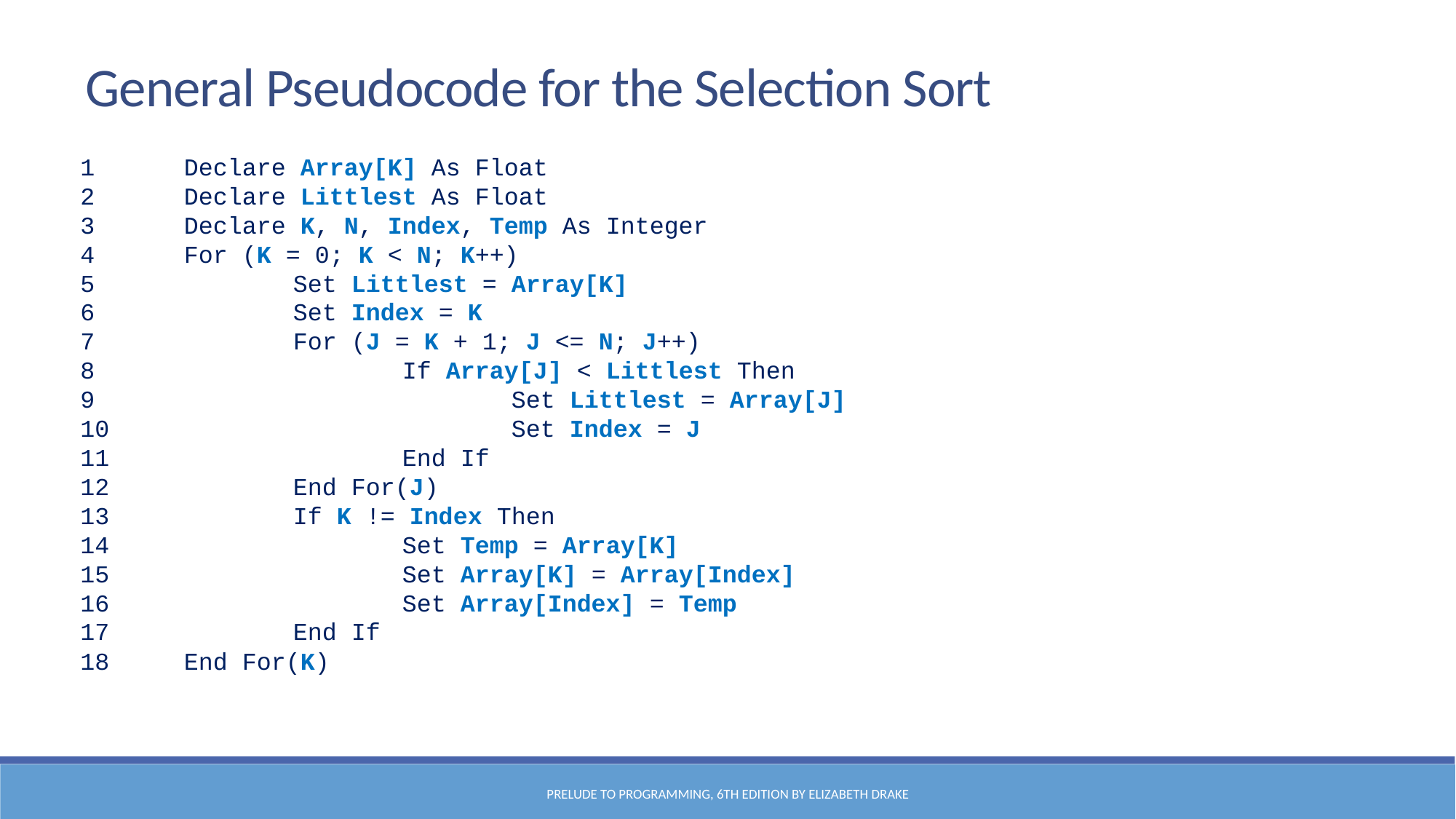

General Pseudocode for the Selection Sort
1	Declare Array[K] As Float
2	Declare Littlest As Float
3	Declare K, N, Index, Temp As Integer
4	For (K = 0; K < N; K++)
5		Set Littlest = Array[K]
6		Set Index = K
7		For (J = K + 1; J <= N; J++)
8			If Array[J] < Littlest Then
9				Set Littlest = Array[J]
10				Set Index = J
11			End If
12		End For(J)
13		If K != Index Then
14			Set Temp = Array[K]
15			Set Array[K] = Array[Index]
16			Set Array[Index] = Temp
17		End If
18	End For(K)

Prelude to Programming, 6th edition by Elizabeth Drake